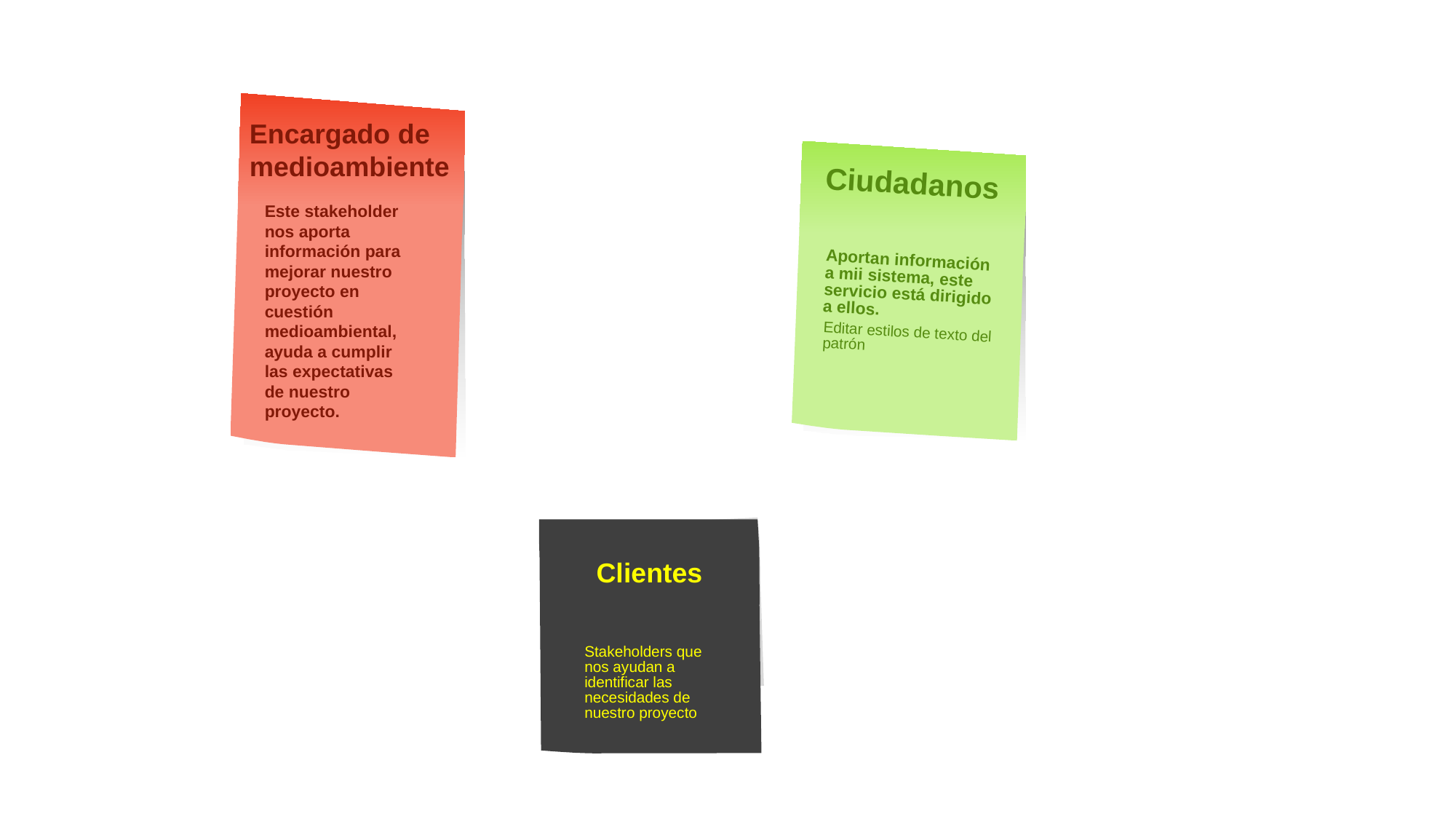

Encargado de
medioambiente

Ciudadanos
Este stakeholder nos aporta información para mejorar nuestro proyecto en cuestión medioambiental, ayuda a cumplir las expectativas de nuestro proyecto.
Aportan información a mii sistema, este servicio está dirigido a ellos.
Editar estilos de texto del patrón

Clientes
Stakeholders que nos ayudan a identificar las necesidades de nuestro proyecto